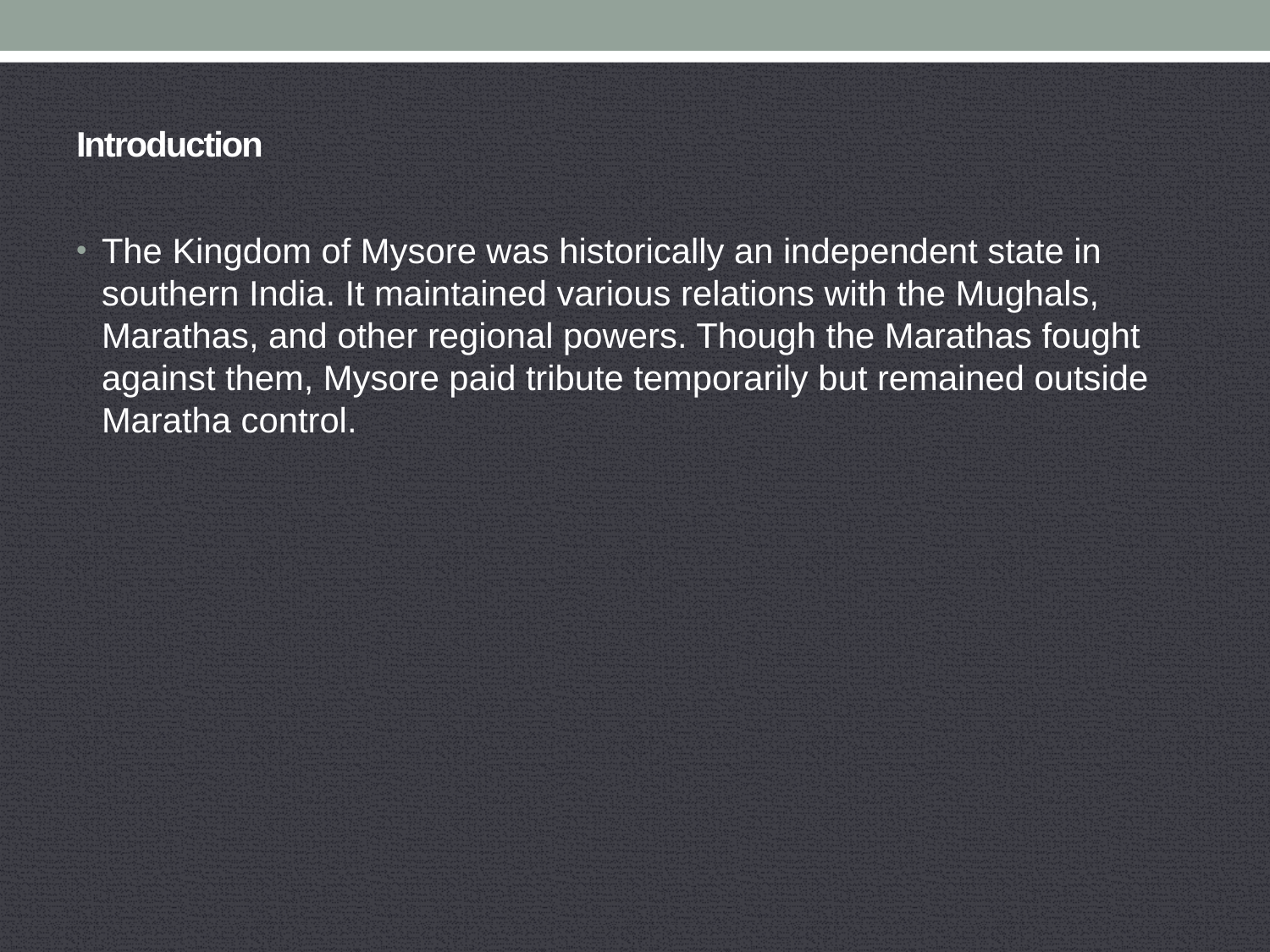

# Introduction
The Kingdom of Mysore was historically an independent state in southern India. It maintained various relations with the Mughals, Marathas, and other regional powers. Though the Marathas fought against them, Mysore paid tribute temporarily but remained outside Maratha control.